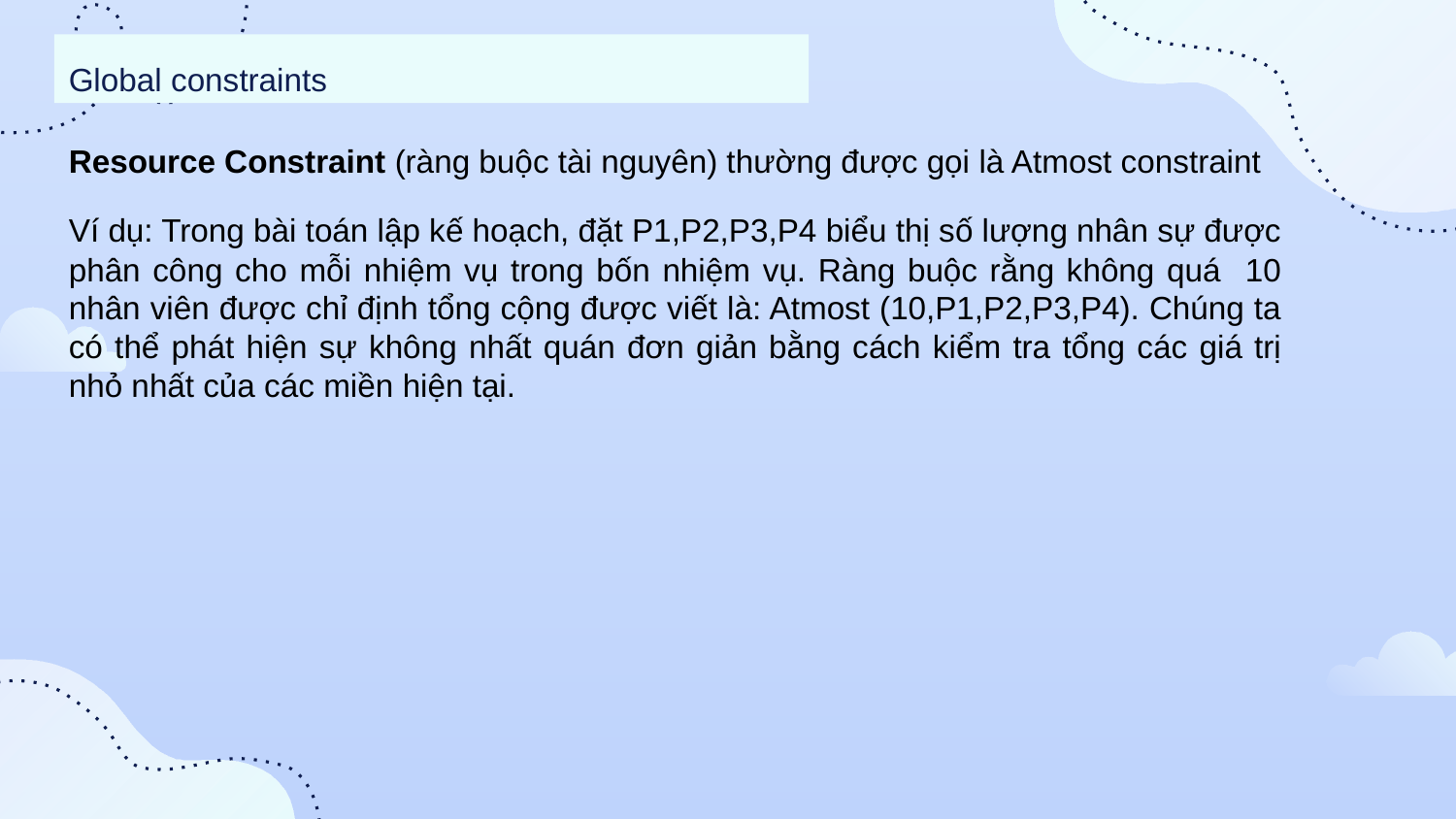

02
Local Consistency và Global constraint
Global constraints
Được sử dụng để xác định tập giá trị khả thi cho các biến trong ràng buộc bằng cách duy trì arc consistency trong quá trình thực hiện các phép gán giá trị cho các biến.
Với MAC, khi một biến được gán giá trị, nó sẽ kiểm tra xem các biến khác còn lại trong ràng buộc có khả dụng hay không. Nếu không, giá trị của biến được gán sẽ bị thu hẹp lại, bỏ đi các giá trị không khả dụng và tiếp tục với các biến khác trong ràng buộc.
Resource Constraint (ràng buộc tài nguyên) thường được gọi là Atmost constraint
Chúng ta nói rằng một CSP (problem ràng buộc) là bounds-consistent nếu đối với mỗi biến X, và cả giá trị lower-bound và upper-bound của X, đều tồn tại một giá trị của biến Y mà thỏa mãn ràng buộc giữa X và Y cho mỗi biến Y. Việc bounds propagation như vậy được sử dụng rộng rãi trong các bài toán ràng buộc thực tế.
Ví dụ: Trong bài toán lập kế hoạch, đặt P1,P2,P3,P4 biểu thị số lượng nhân sự được phân công cho mỗi nhiệm vụ trong bốn nhiệm vụ. Ràng buộc rằng không quá  10 nhân viên được chỉ định tổng cộng được viết là: Atmost (10,P1,P2,P3,P4). Chúng ta có thể phát hiện sự không nhất quán đơn giản bằng cách kiểm tra tổng các giá trị nhỏ nhất của các miền hiện tại.
Nói cách khác, nếu một CSP là bounds-consistent, thì đối với mỗi giá trị của mỗi biến, chúng ta đều có thể tìm được giá trị hợp lệ của các biến khác để thỏa mãn ràng buộc. Việc bounds propagation này giúp giới hạn miền giá trị của các biến và giúp thuật toán tìm ra giải pháp nhanh hơn